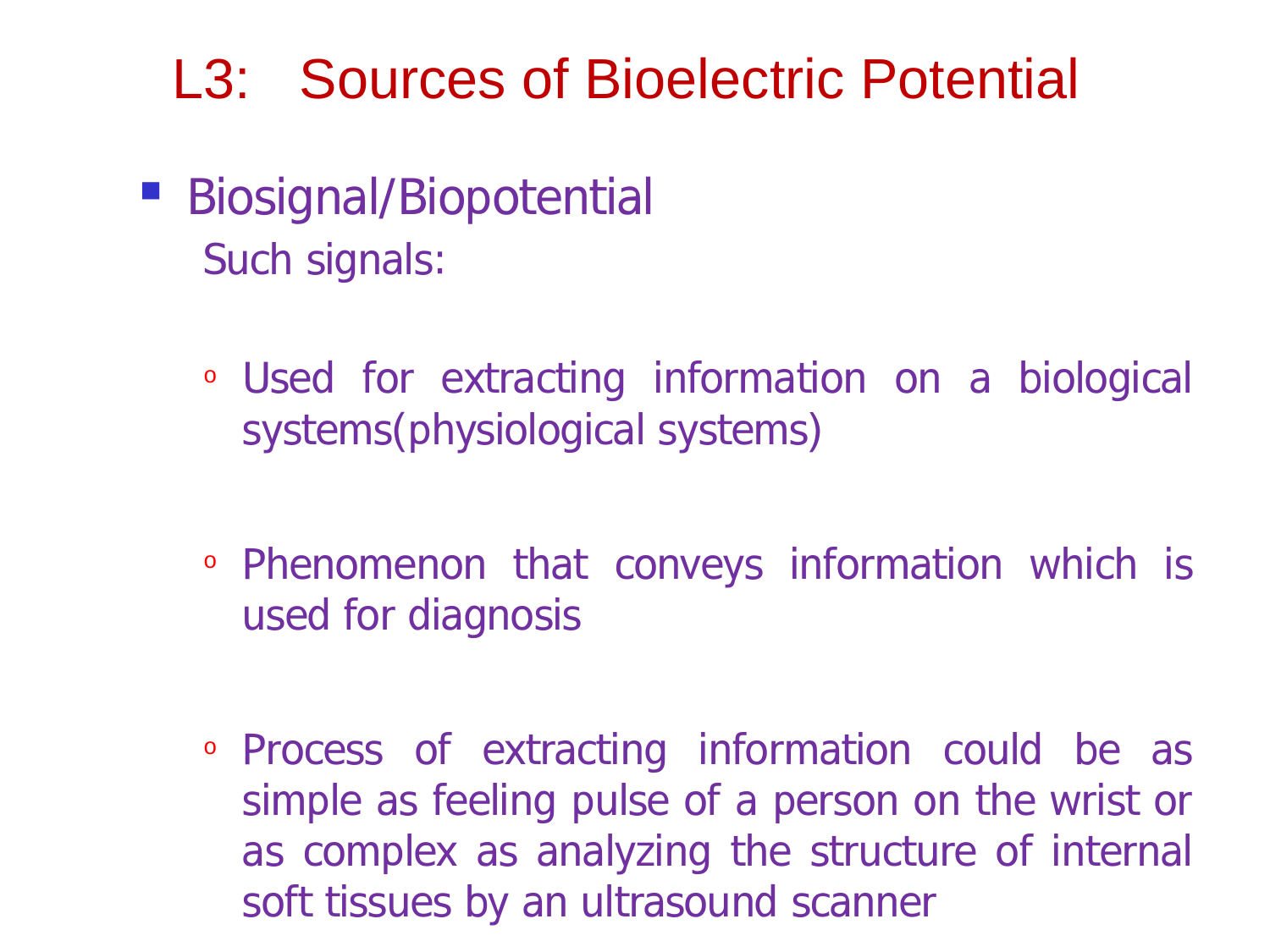

# L3:	Sources of Bioelectric Potential
Biosignal/Biopotential
Such signals:

Used for extracting information on a biological systems(physiological systems)

Phenomenon that conveys information which is used for diagnosis

Process of extracting information could be as simple as feeling pulse of a person on the wrist or as complex as analyzing the structure of internal soft tissues by an ultrasound scanner